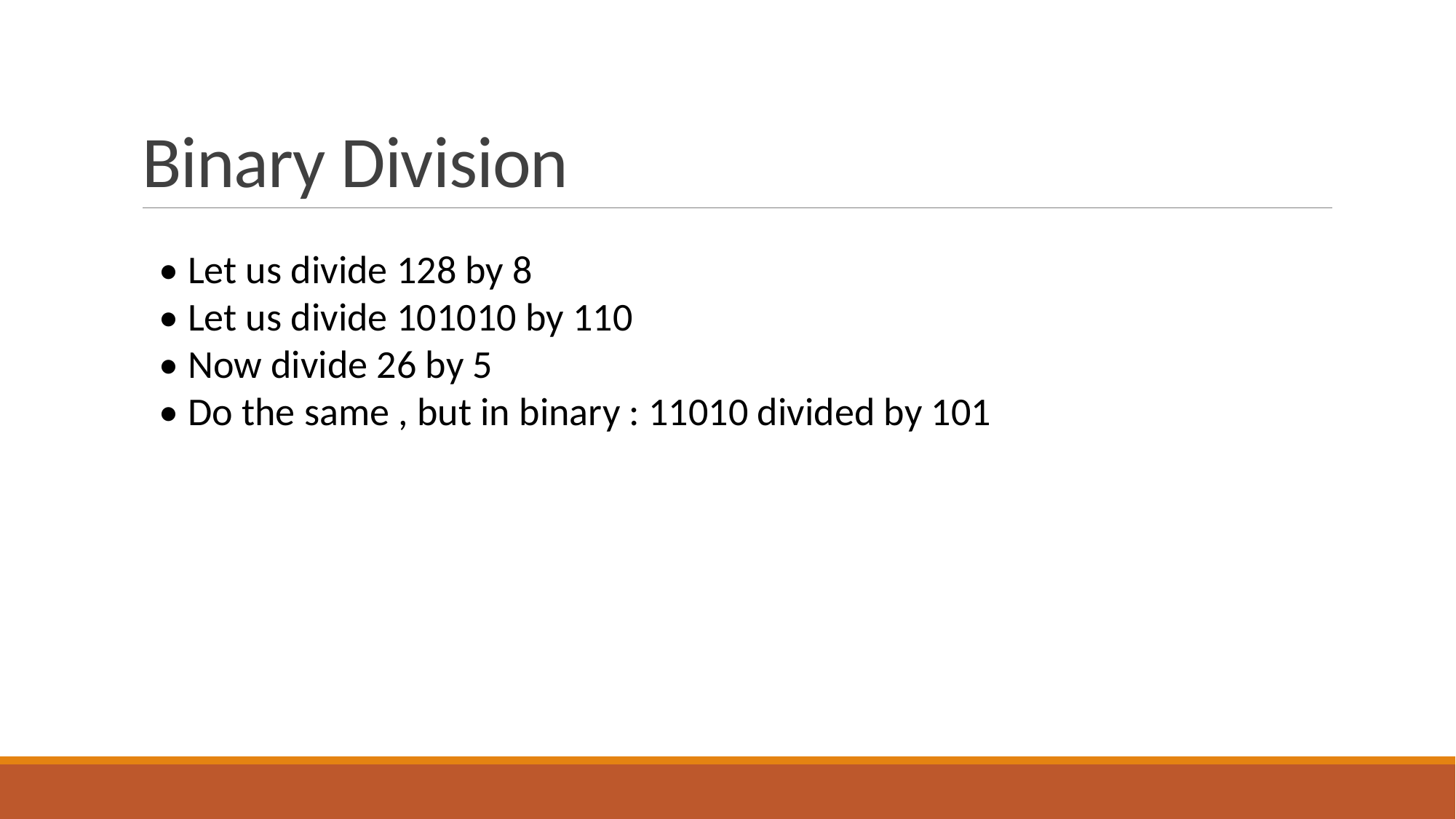

# Binary Division
• Let us divide 128 by 8
• Let us divide 101010 by 110
• Now divide 26 by 5
• Do the same , but in binary : 11010 divided by 101